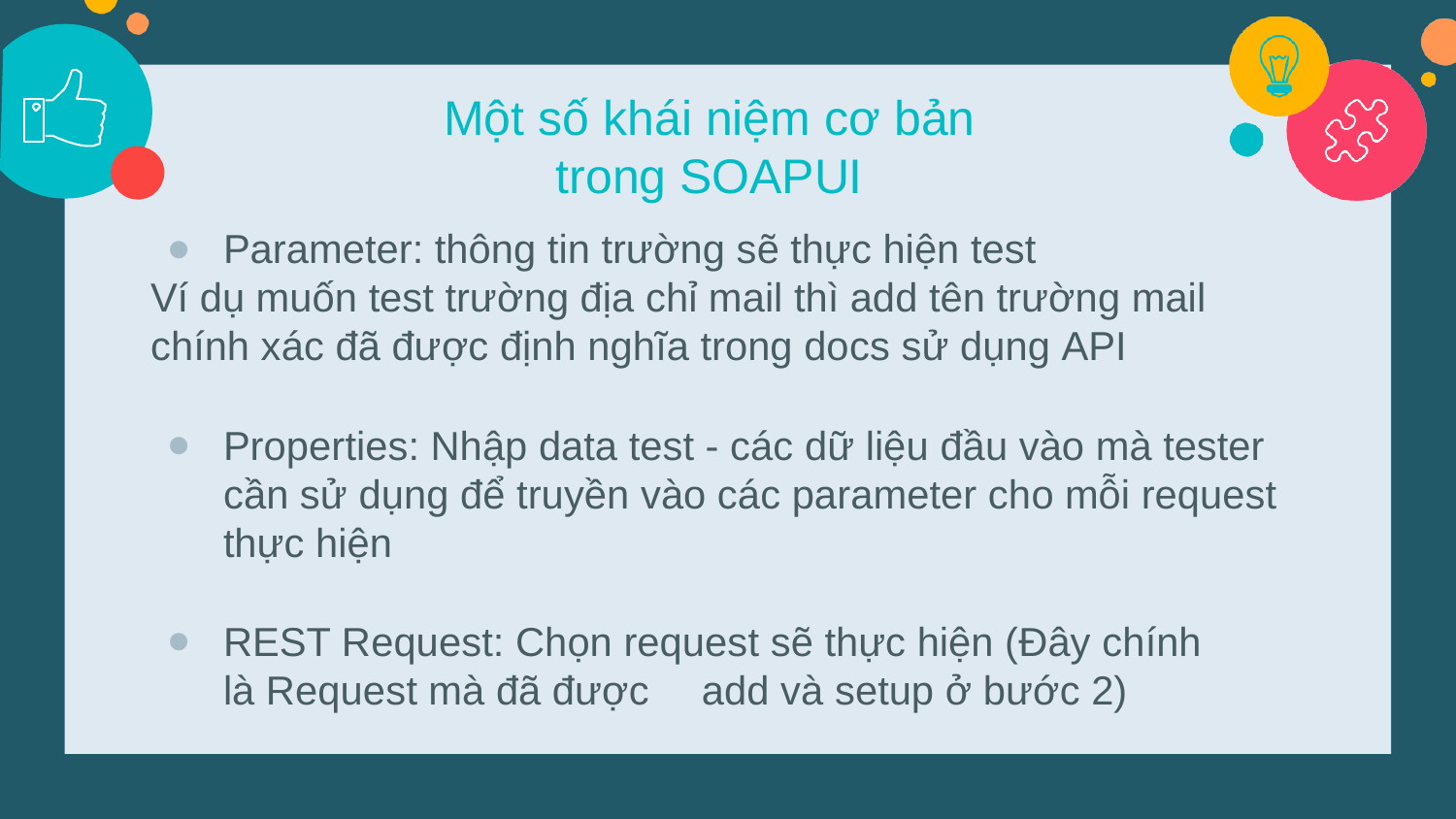

Một số khái niệm cơ bản trong SOAPUI

Parameter: thông tin trường sẽ thực hiện test
Ví dụ muốn test trường địa chỉ mail thì add tên trường mail chính xác đã được định nghĩa trong docs sử dụng API

Properties: Nhập data test - các dữ liệu đầu vào mà tester cần sử dụng để truyền vào các parameter cho mỗi request thực hiện

REST Request: Chọn request sẽ thực hiện (Đây chính là Request mà đã được	add và setup ở bước 2)